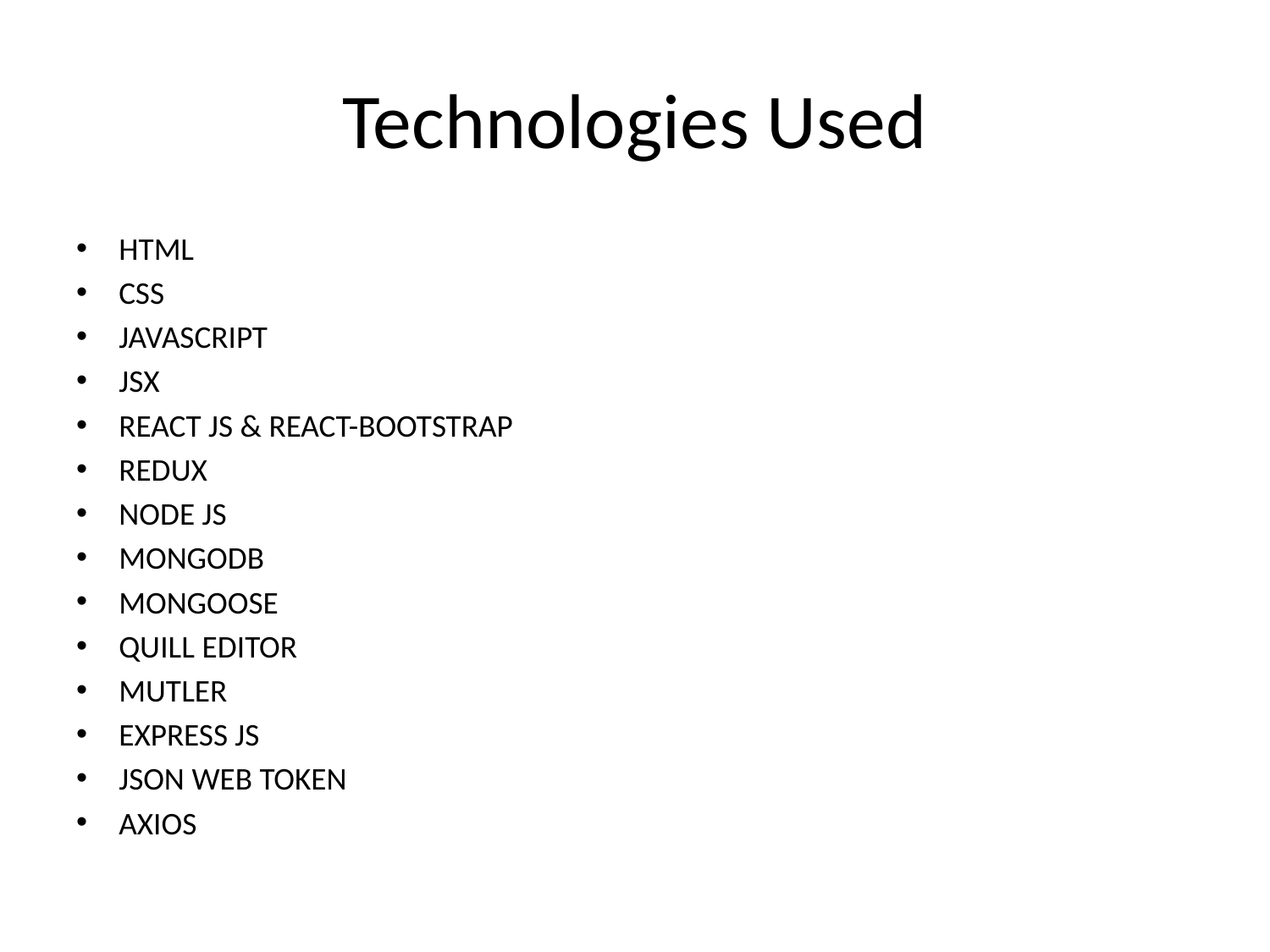

# Technologies Used
HTML
CSS
JAVASCRIPT
JSX
REACT JS & REACT-BOOTSTRAP
REDUX
NODE JS
MONGODB
MONGOOSE
QUILL EDITOR
MUTLER
EXPRESS JS
JSON WEB TOKEN
AXIOS